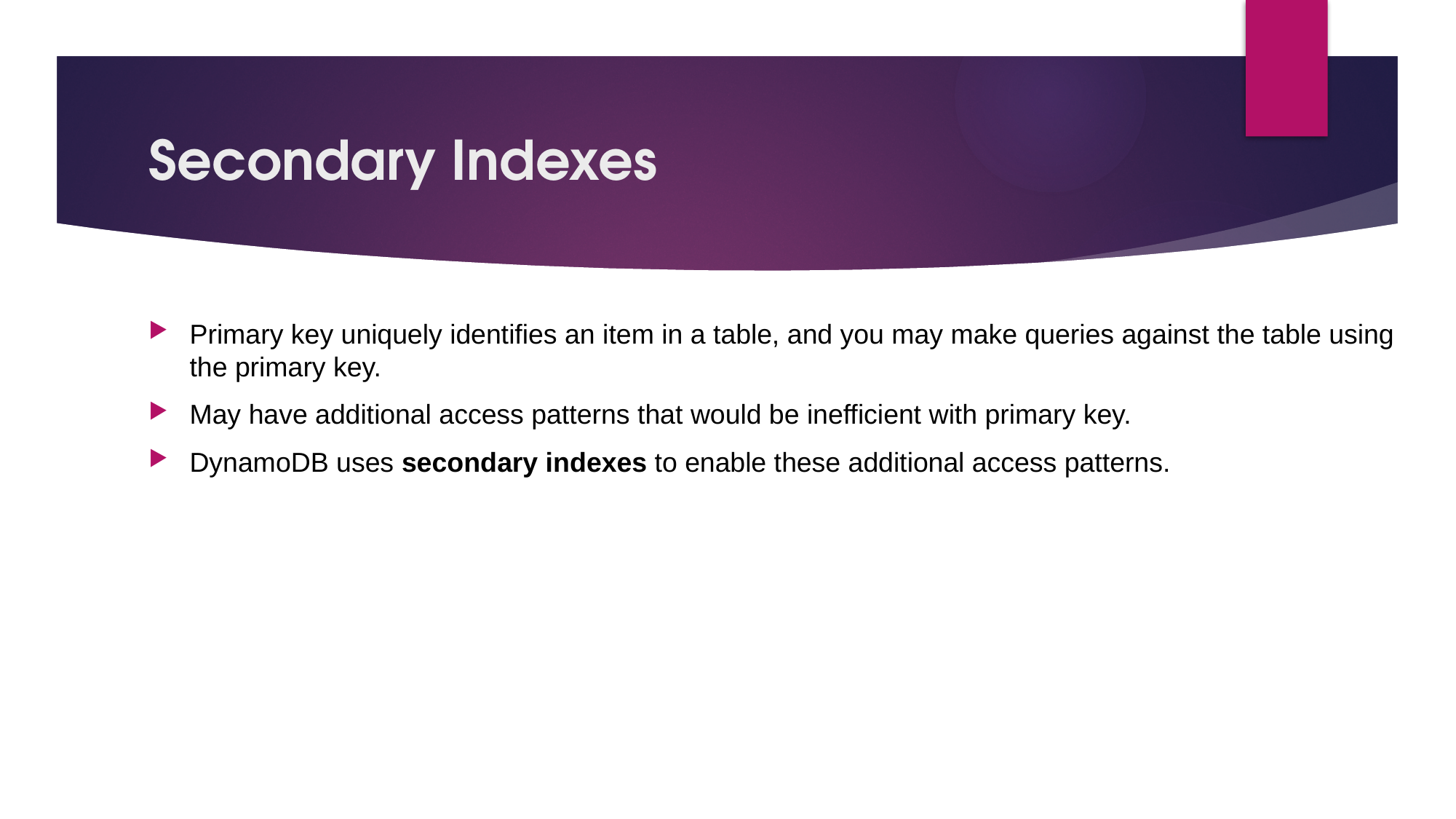

# Secondary Indexes
Primary key uniquely identifies an item in a table, and you may make queries against the table using the primary key.
May have additional access patterns that would be inefficient with primary key.
DynamoDB uses secondary indexes to enable these additional access patterns.